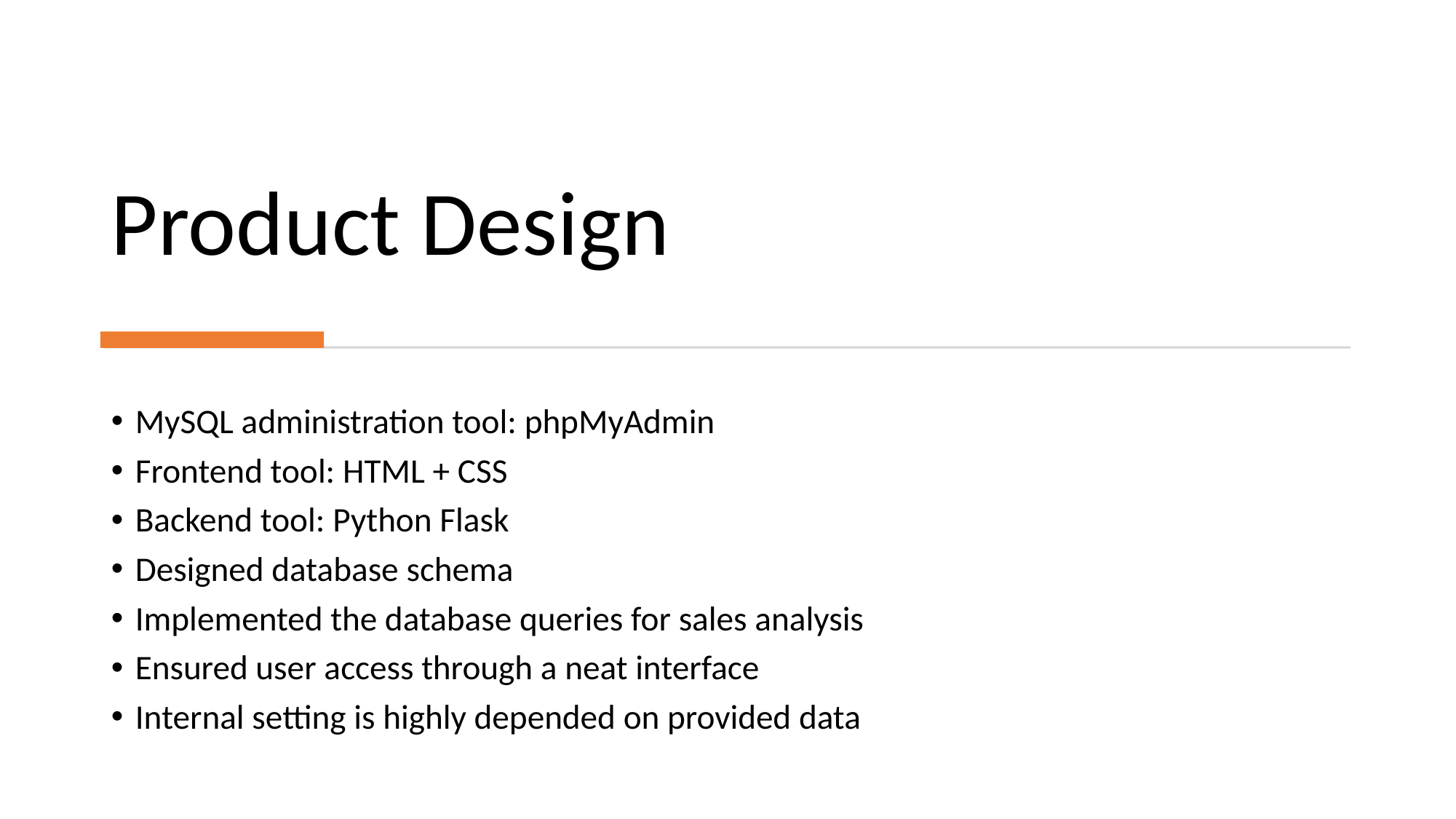

# Product Design

MySQL administration tool: phpMyAdmin
Frontend tool: HTML + CSS
Backend tool: Python Flask
Designed database schema
Implemented the database queries for sales analysis
Ensured user access through a neat interface
Internal setting is highly depended on provided data